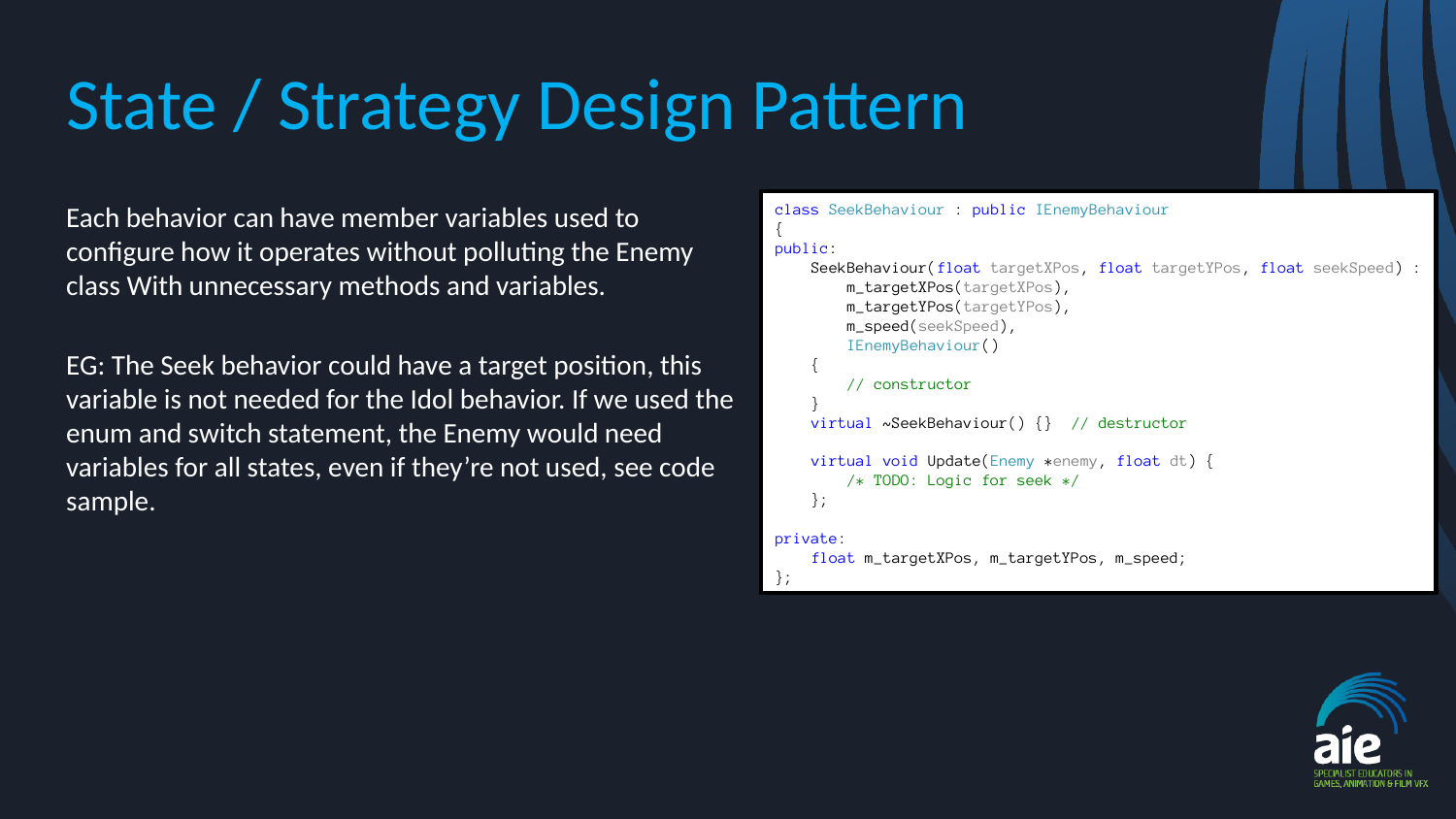

# State / Strategy Design Pattern
Each behavior can have member variables used to configure how it operates without polluting the Enemy class With unnecessary methods and variables.

EG: The Seek behavior could have a target position, this variable is not needed for the Idol behavior. If we used the enum and switch statement, the Enemy would need variables for all states, even if they’re not used, see code sample.
class SeekBehaviour : public IEnemyBehaviour
{
public:
    SeekBehaviour(float targetXPos, float targetYPos, float seekSpeed) :
        m_targetXPos(targetXPos),
        m_targetYPos(targetYPos),
        m_speed(seekSpeed),
        IEnemyBehaviour()
    {
        // constructor
    }
    virtual ~SeekBehaviour() {}  // destructor

    virtual void Update(Enemy *enemy, float dt) {
        /* TODO: Logic for seek */
    };

private:
    float m_targetXPos, m_targetYPos, m_speed;
};